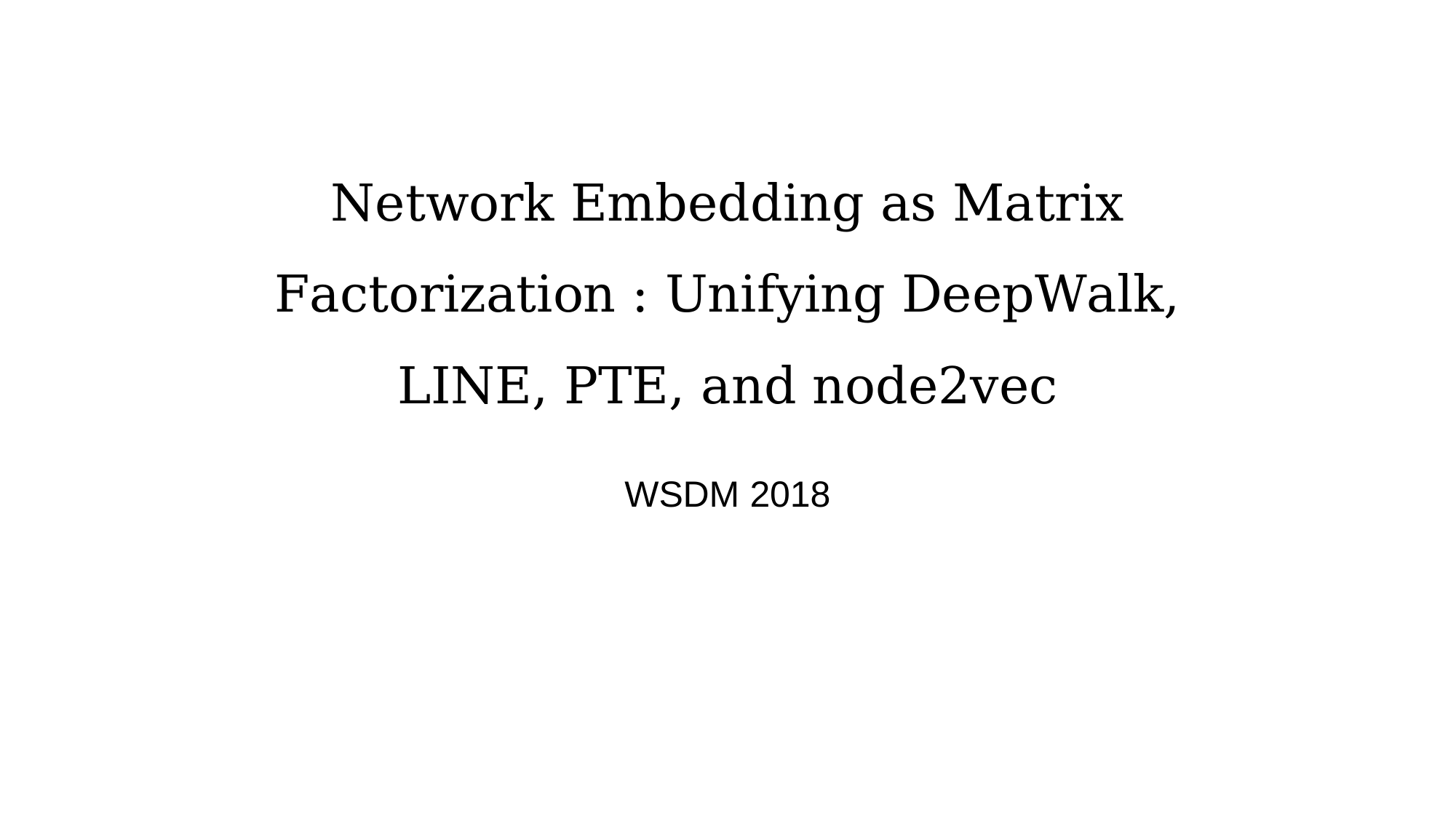

# Network Embedding as Matrix Factorization : Unifying DeepWalk, LINE, PTE, and node2vec
WSDM 2018